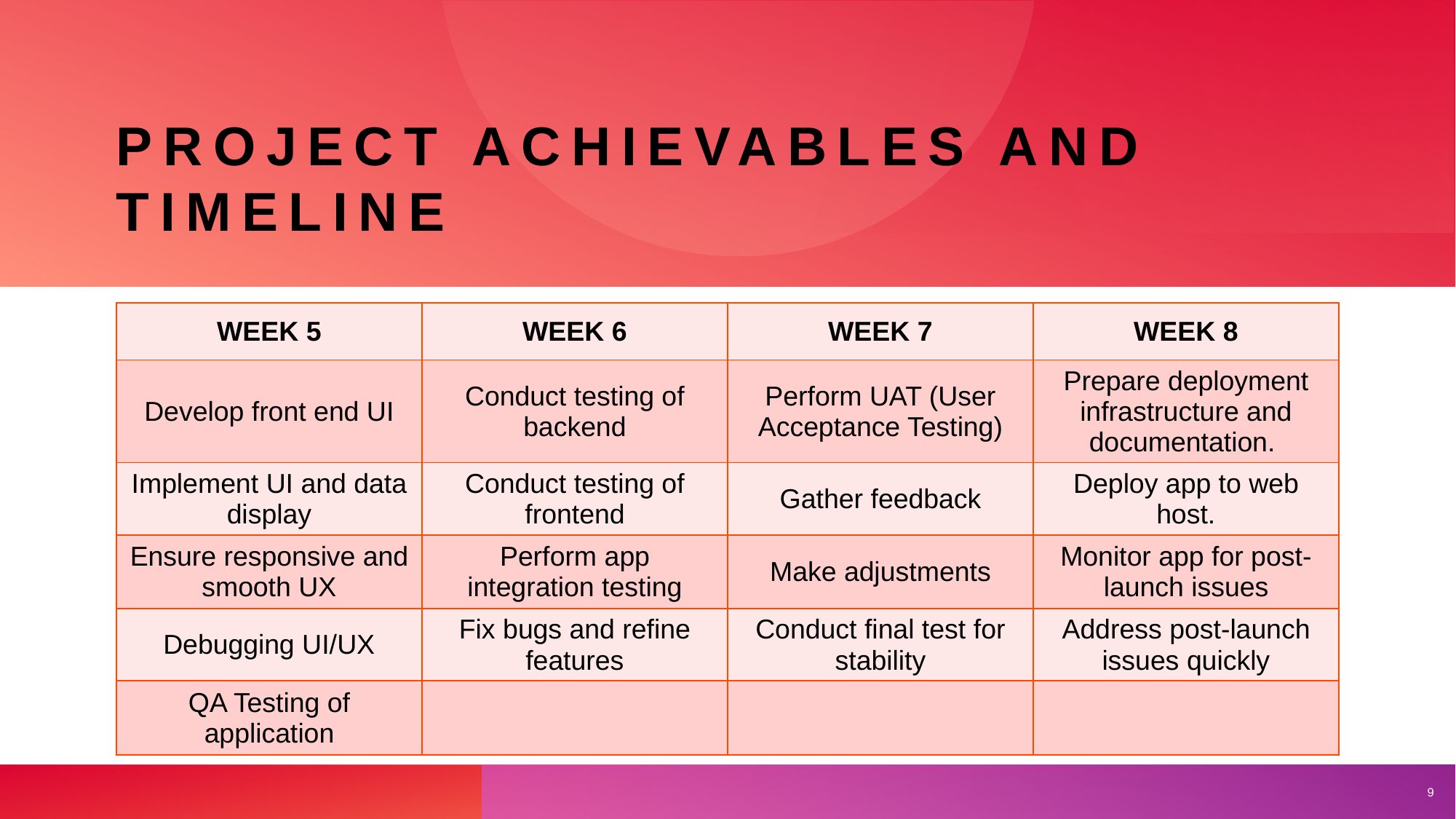

# Project Achievables and Timeline
| Week 5 | Week 6 | Week 7 | Week 8 |
| --- | --- | --- | --- |
| Develop front end UI | Conduct testing of backend | Perform UAT (User Acceptance Testing) | Prepare deployment infrastructure and documentation. |
| Implement UI and data display | Conduct testing of frontend | Gather feedback | Deploy app to web host. |
| Ensure responsive and smooth UX | Perform app integration testing | Make adjustments | Monitor app for post-launch issues |
| Debugging UI/UX | Fix bugs and refine features | Conduct final test for stability | Address post-launch issues quickly |
| QA Testing of application |  |  |  |
9